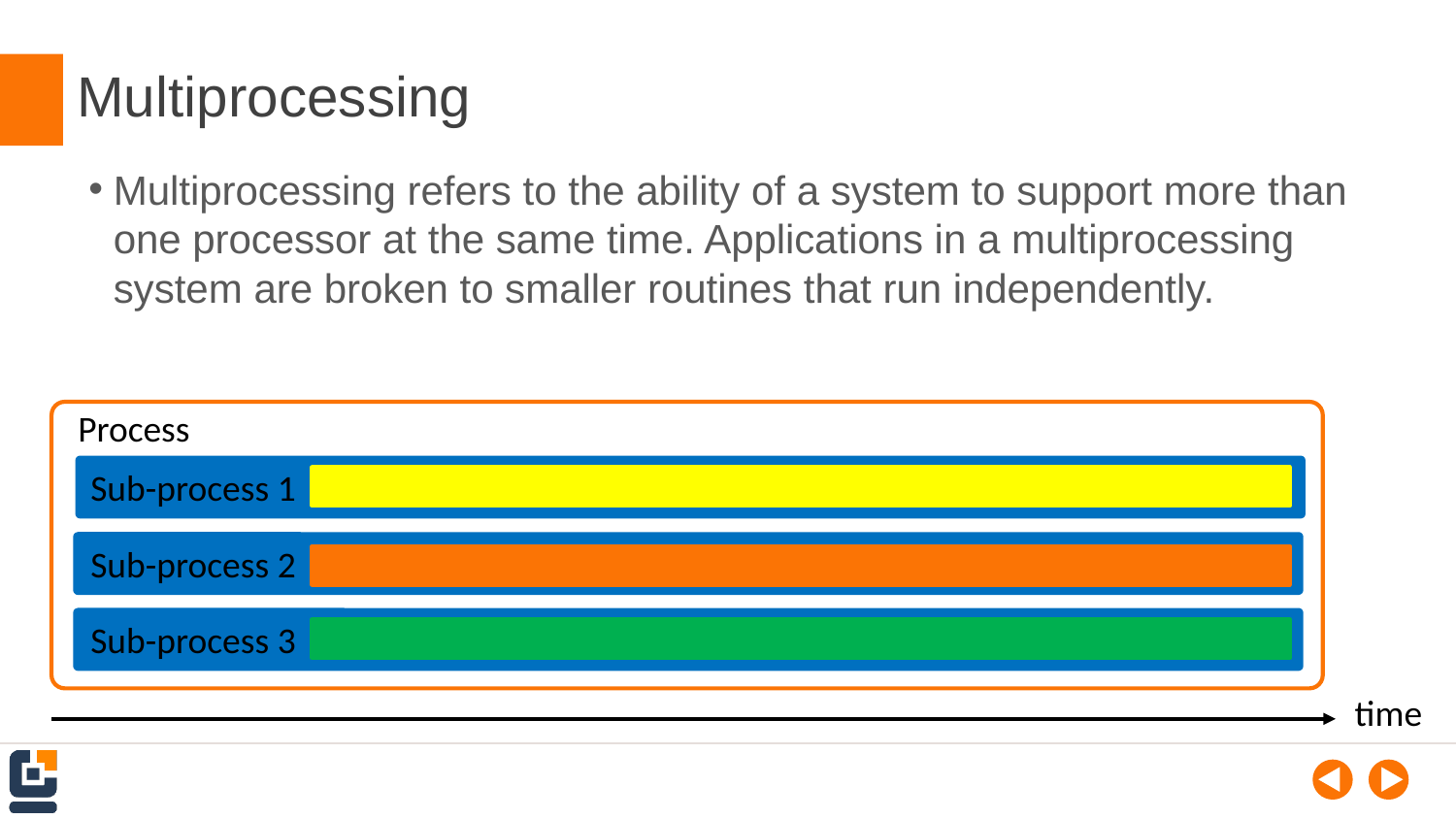

# Multiprocessing
Multiprocessing refers to the ability of a system to support more than one processor at the same time. Applications in a multiprocessing system are broken to smaller routines that run independently.
Process

Sub-process 1

Sub-process 2

Sub-process 3

time